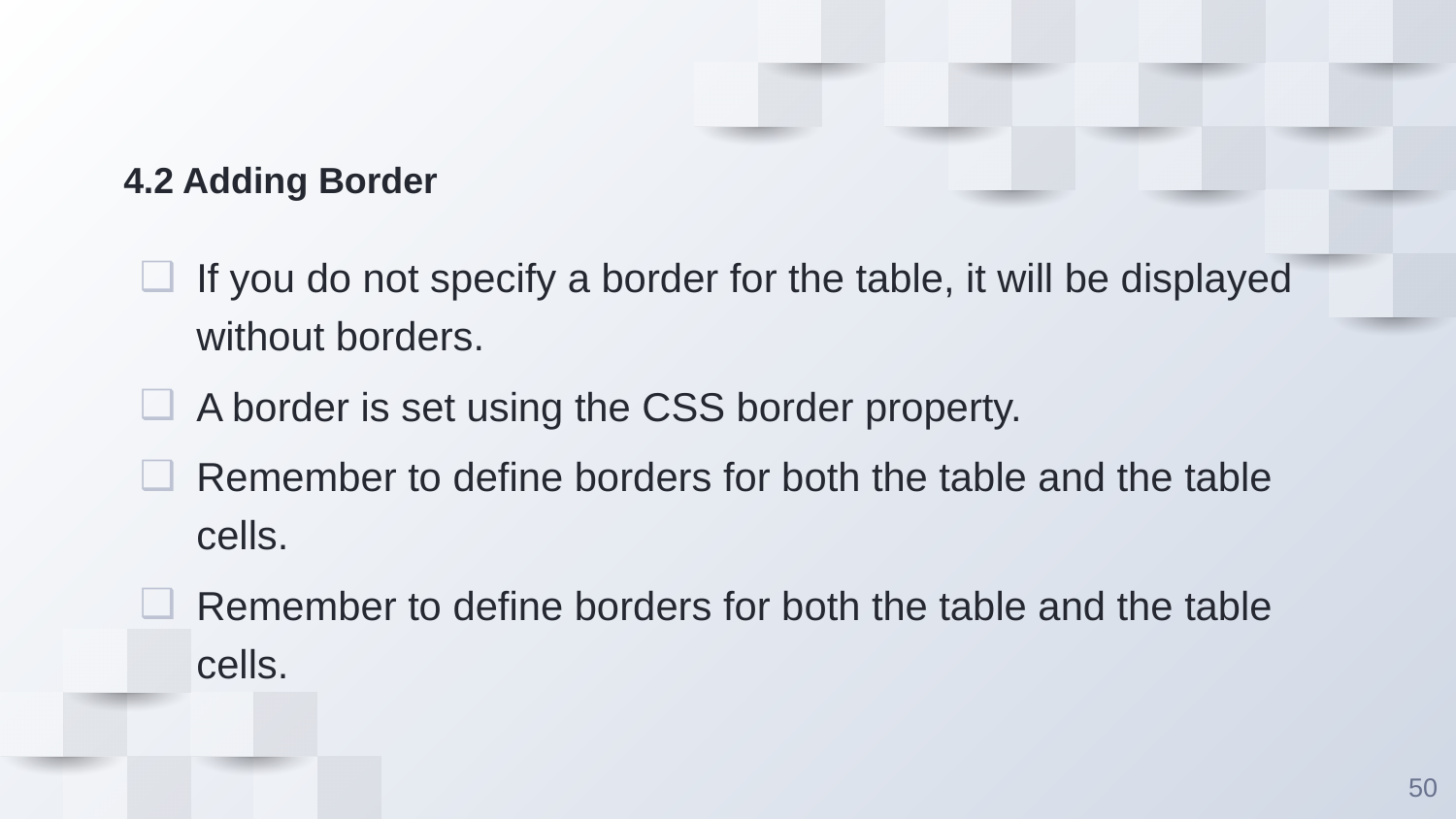

# 4.2 Adding Border
If you do not specify a border for the table, it will be displayed without borders.
A border is set using the CSS border property.
Remember to define borders for both the table and the table cells.
Remember to define borders for both the table and the table cells.

50